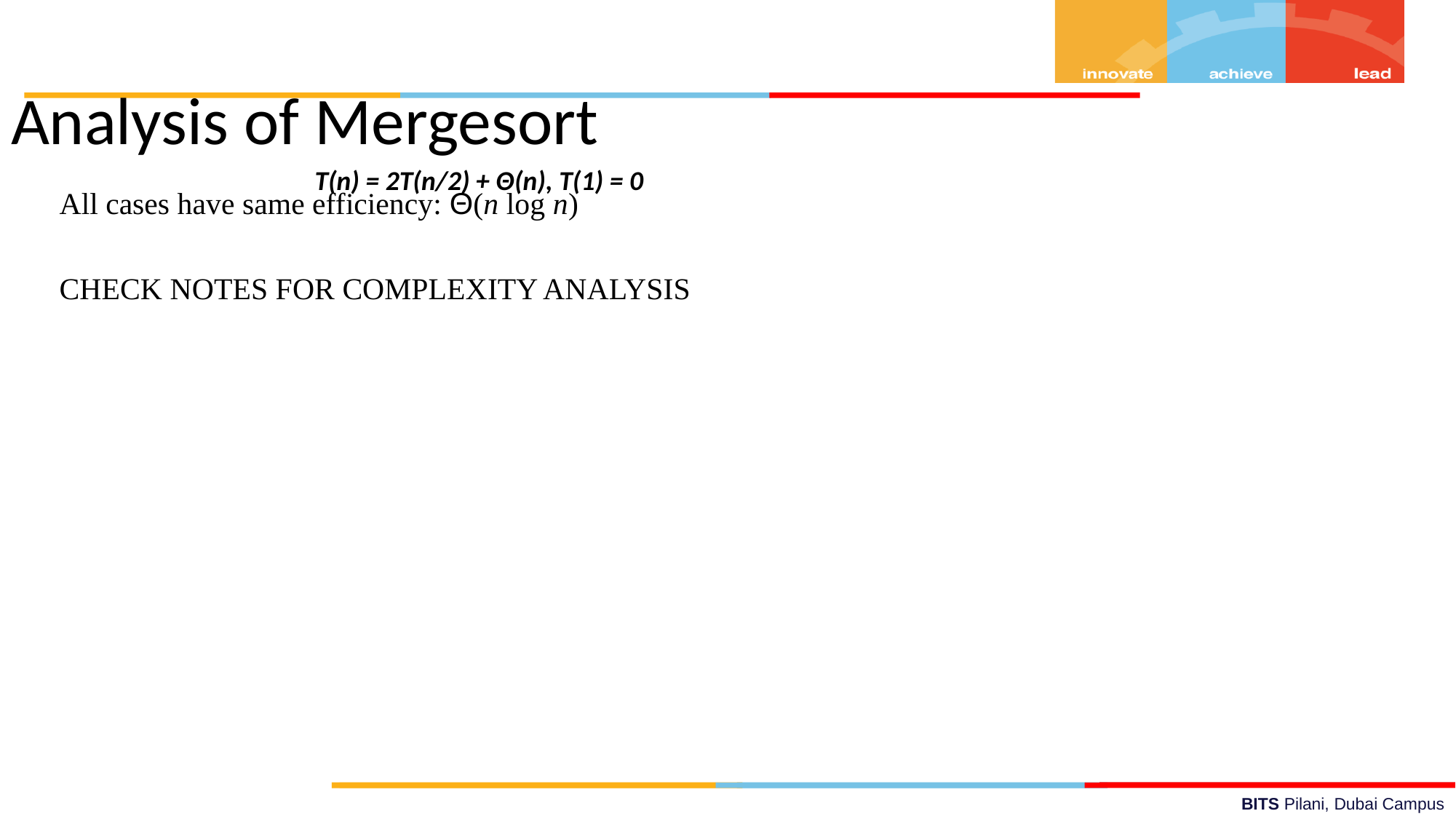

Analysis of Mergesort
T(n) = 2T(n/2) + Θ(n), T(1) = 0
All cases have same efficiency: Θ(n log n)

CHECK NOTES FOR COMPLEXITY ANALYSIS